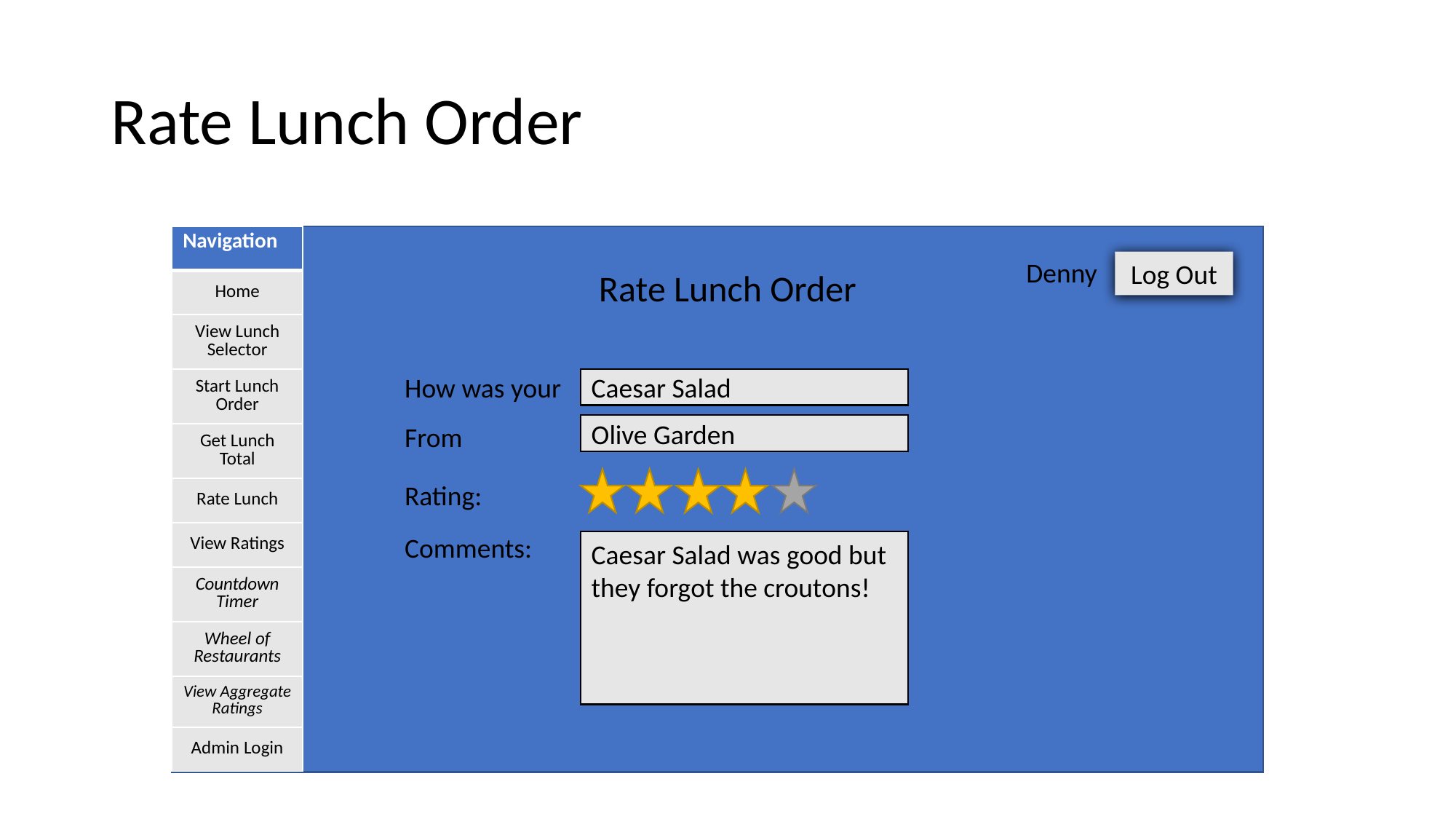

# Rate Lunch Order

| Navigation |
| --- |
| Home |
| View Lunch Selector |
| Start Lunch Order |
| Get Lunch Total |
| Rate Lunch |
| View Ratings |
| Countdown Timer |
| Wheel of Restaurants |
| View Aggregate Ratings |
| Admin Login |
Denny
Log Out
Rate Lunch Order
How was your
Caesar Salad
From
Olive Garden

Rating:
Comments:
Caesar Salad was good but they forgot the croutons!